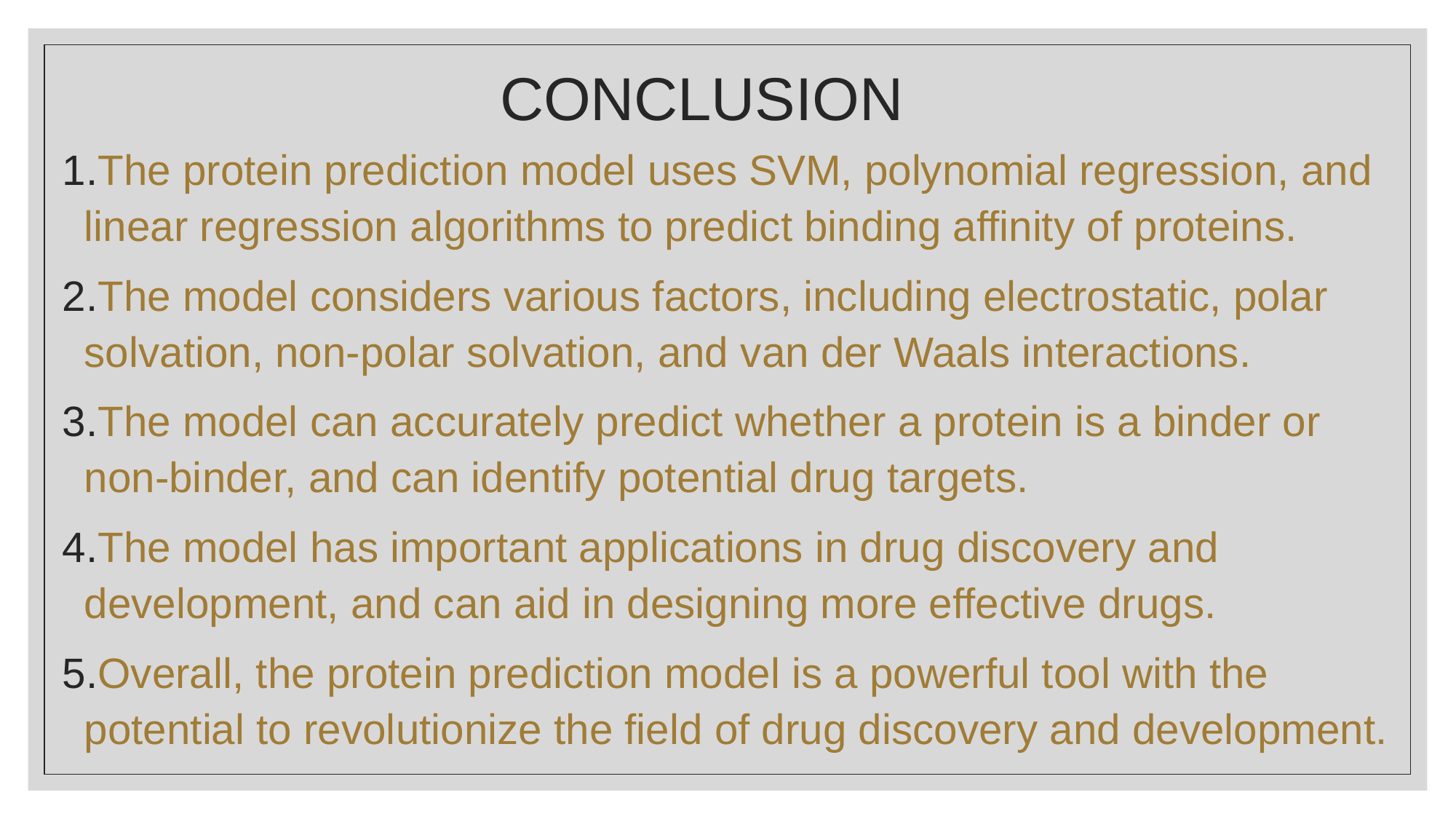

# CONCLUSION
The protein prediction model uses SVM, polynomial regression, and linear regression algorithms to predict binding affinity of proteins.
The model considers various factors, including electrostatic, polar solvation, non-polar solvation, and van der Waals interactions.
The model can accurately predict whether a protein is a binder or non-binder, and can identify potential drug targets.
The model has important applications in drug discovery and development, and can aid in designing more effective drugs.
Overall, the protein prediction model is a powerful tool with the potential to revolutionize the field of drug discovery and development.